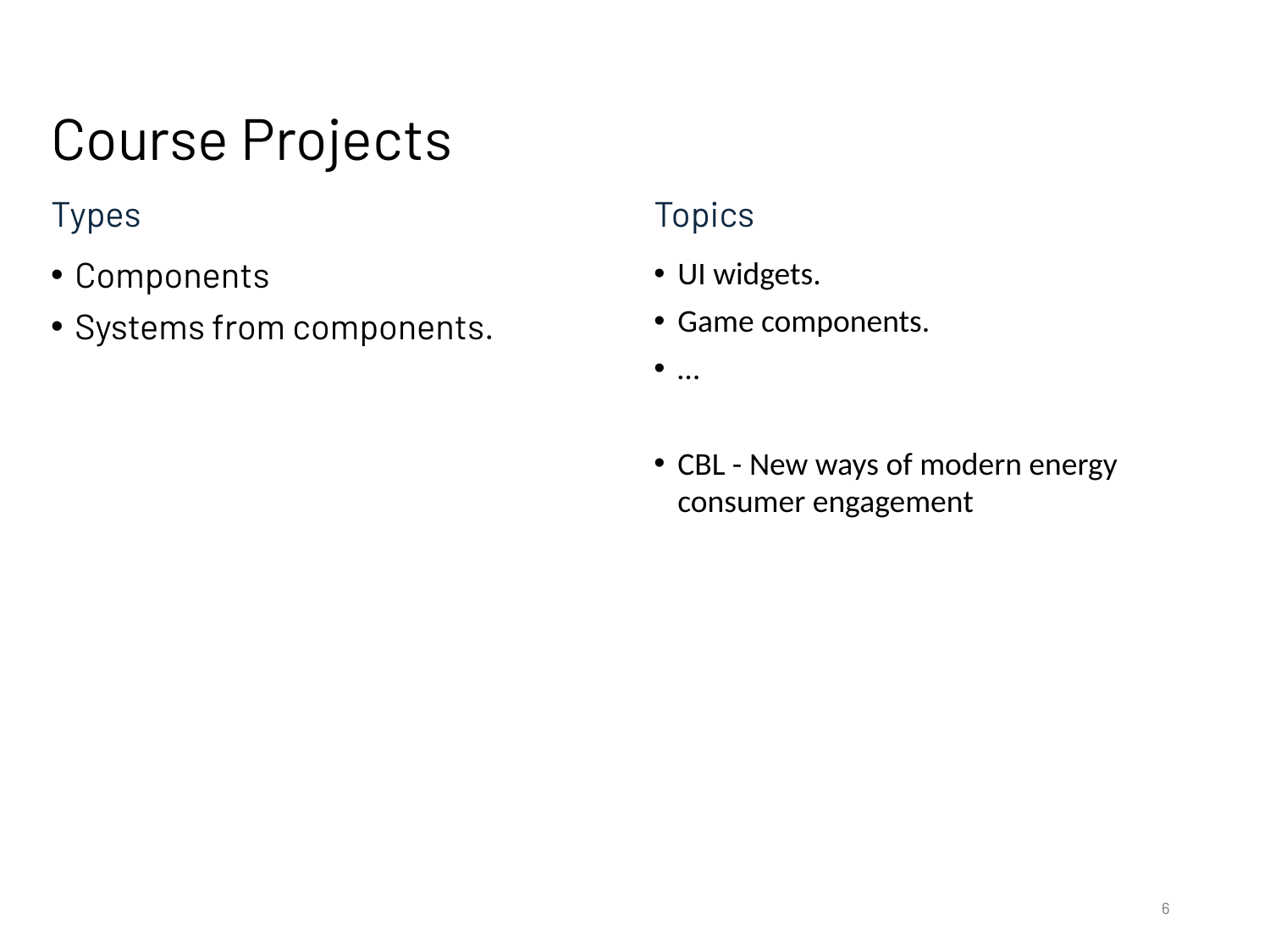

# Course Projects
Types
Topics
Components
Systems from components.

UI widgets.
Game components.
…

CBL - New ways of modern energy consumer engagement
6